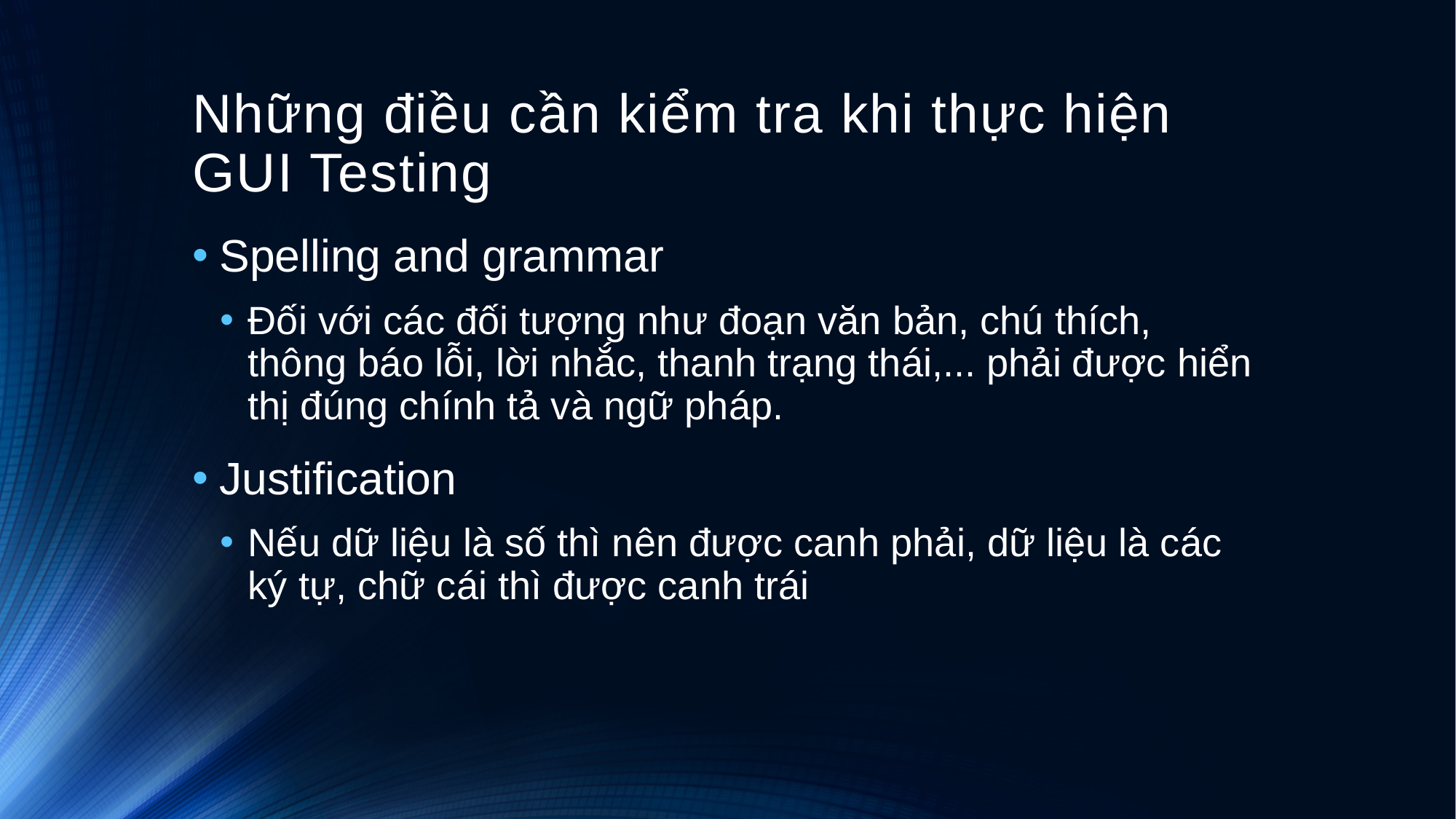

# Những điều cần kiểm tra khi thực hiện GUI Testing
Spelling and grammar
Đối với các đối tượng như đoạn văn bản, chú thích, thông báo lỗi, lời nhắc, thanh trạng thái,... phải được hiển thị đúng chính tả và ngữ pháp.
Justification
Nếu dữ liệu là số thì nên được canh phải, dữ liệu là các ký tự, chữ cái thì được canh trái